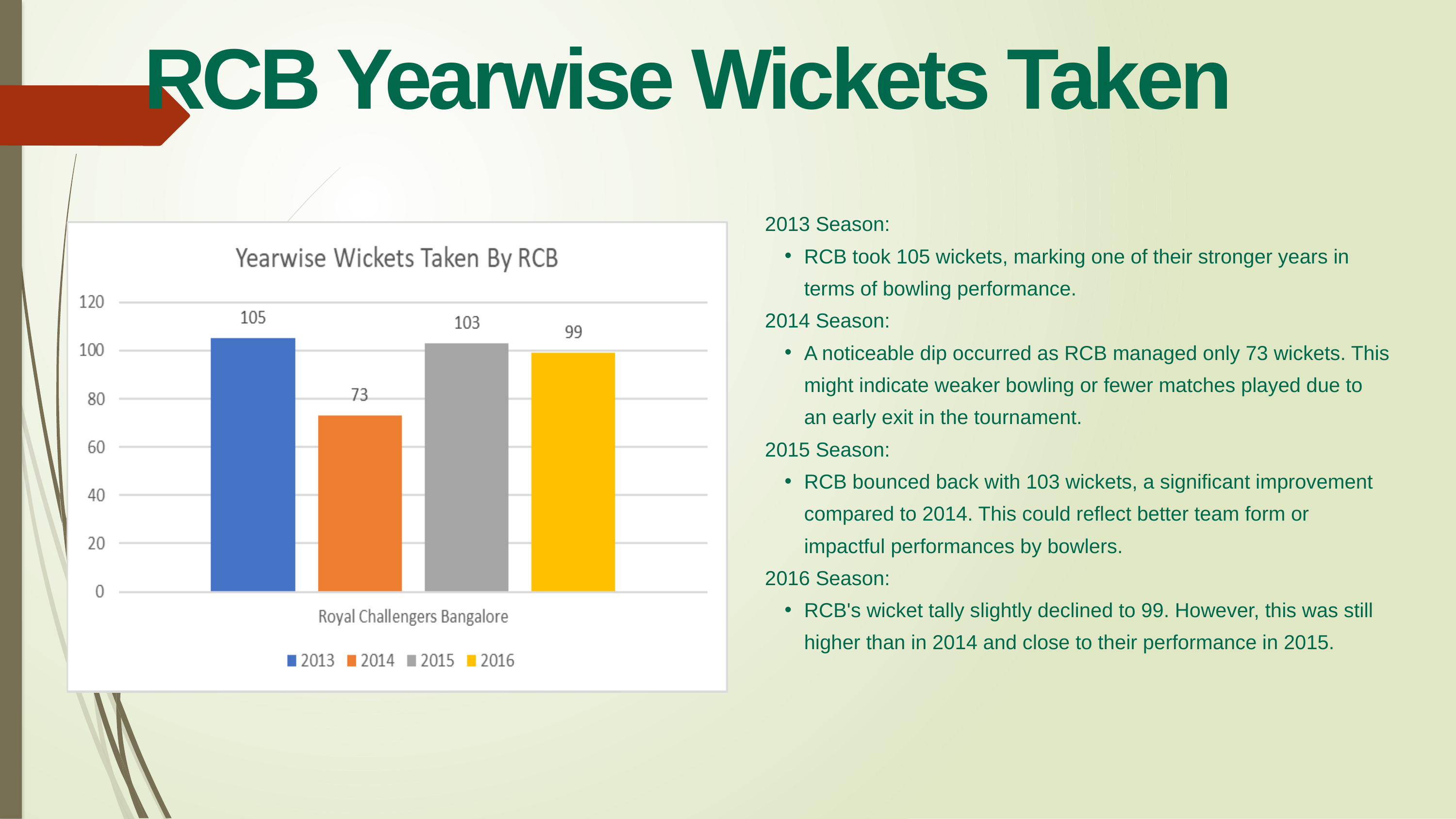

RCB Yearwise Wickets Taken
2013 Season:
RCB took 105 wickets, marking one of their stronger years in terms of bowling performance.
2014 Season:
A noticeable dip occurred as RCB managed only 73 wickets. This might indicate weaker bowling or fewer matches played due to an early exit in the tournament.
2015 Season:
RCB bounced back with 103 wickets, a significant improvement compared to 2014. This could reflect better team form or impactful performances by bowlers.
2016 Season:
RCB's wicket tally slightly declined to 99. However, this was still higher than in 2014 and close to their performance in 2015.